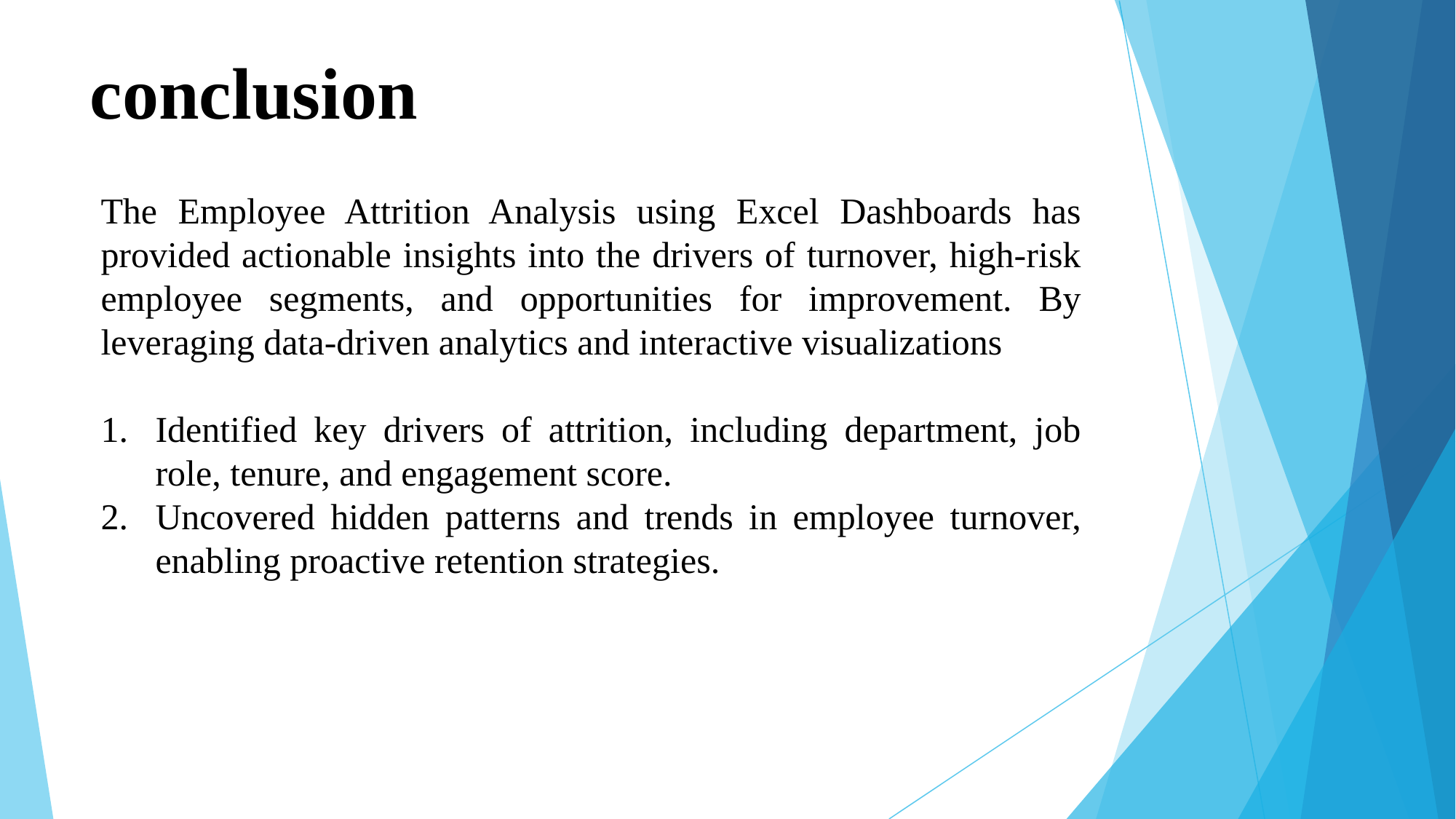

# conclusion
The Employee Attrition Analysis using Excel Dashboards has provided actionable insights into the drivers of turnover, high-risk employee segments, and opportunities for improvement. By leveraging data-driven analytics and interactive visualizations

Identified key drivers of attrition, including department, job role, tenure, and engagement score.
Uncovered hidden patterns and trends in employee turnover, enabling proactive retention strategies.